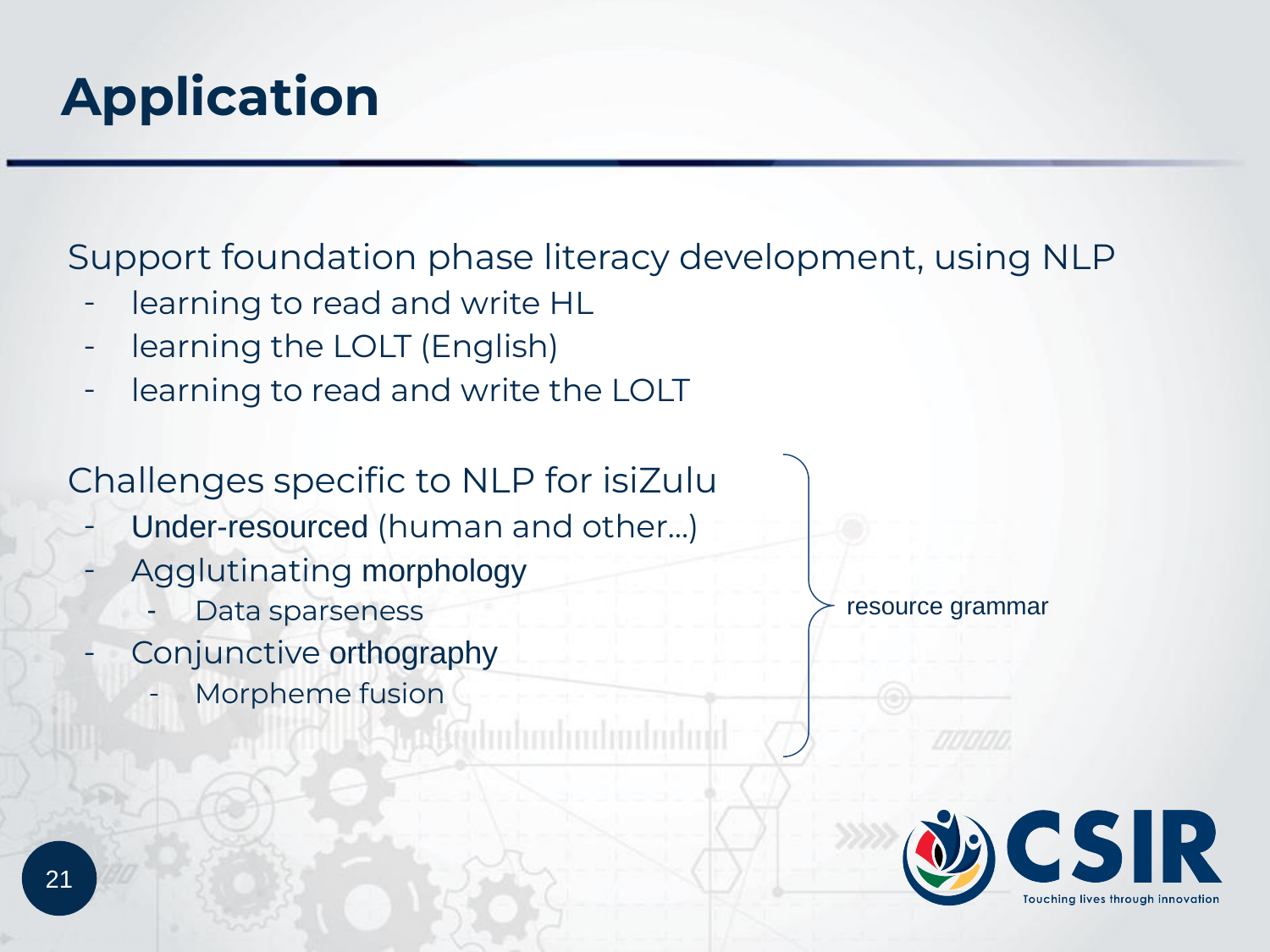

# Application
Support foundation phase literacy development, using NLP
learning to read and write HL
learning the LOLT (English)
learning to read and write the LOLT

Challenges specific to NLP for isiZulu
Under-resourced (human and other…)
Agglutinating morphology
Data sparseness
Conjunctive orthography
Morpheme fusion

resource grammar